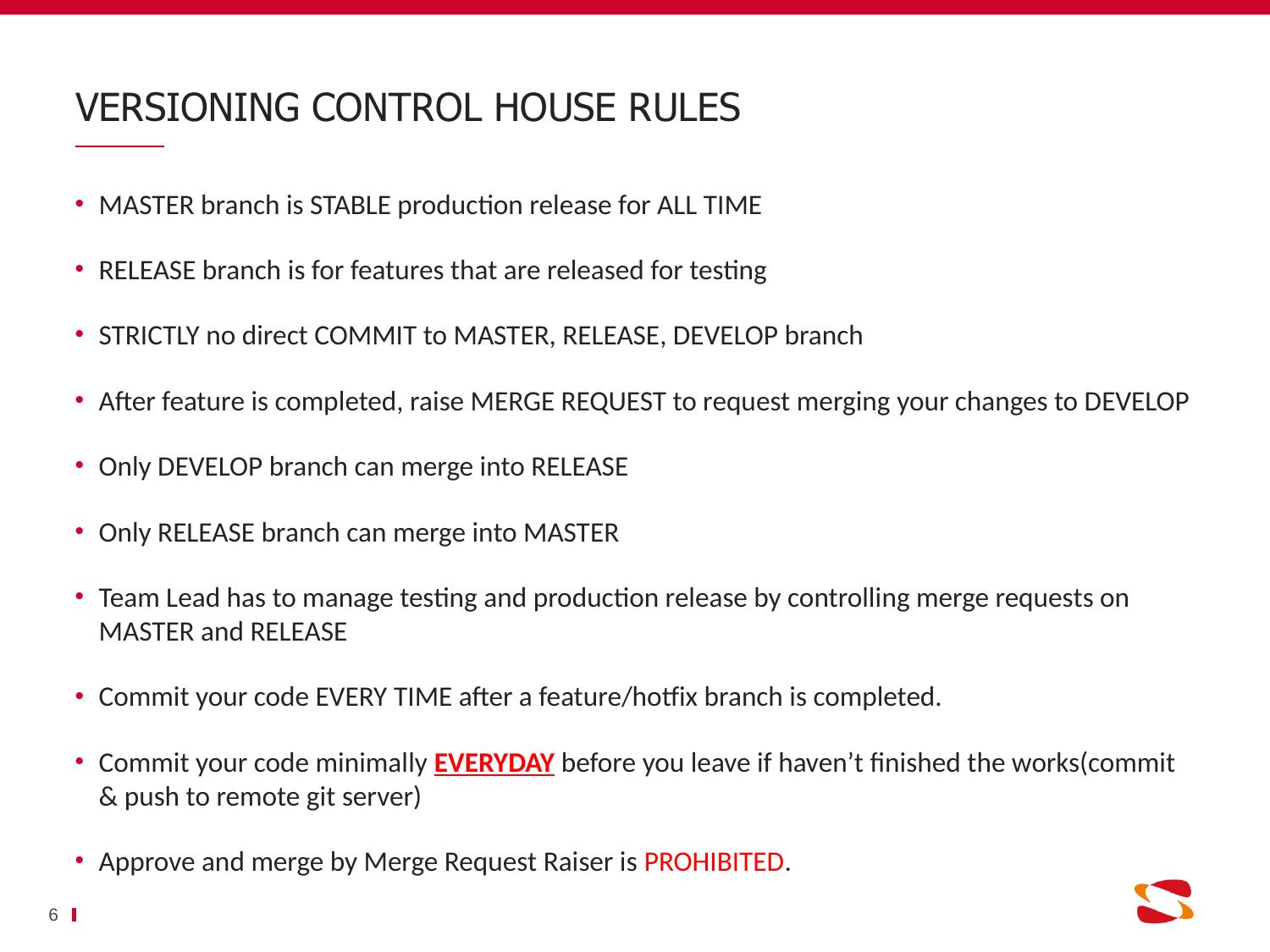

# Versioning Control House Rules
MASTER branch is STABLE production release for ALL TIME
RELEASE branch is for features that are released for testing
STRICTLY no direct COMMIT to MASTER, RELEASE, DEVELOP branch
After feature is completed, raise MERGE REQUEST to request merging your changes to DEVELOP
Only DEVELOP branch can merge into RELEASE
Only RELEASE branch can merge into MASTER
Team Lead has to manage testing and production release by controlling merge requests on MASTER and RELEASE
Commit your code EVERY TIME after a feature/hotfix branch is completed.
Commit your code minimally EVERYDAY before you leave if haven’t finished the works(commit & push to remote git server)
Approve and merge by Merge Request Raiser is PROHIBITED.

6